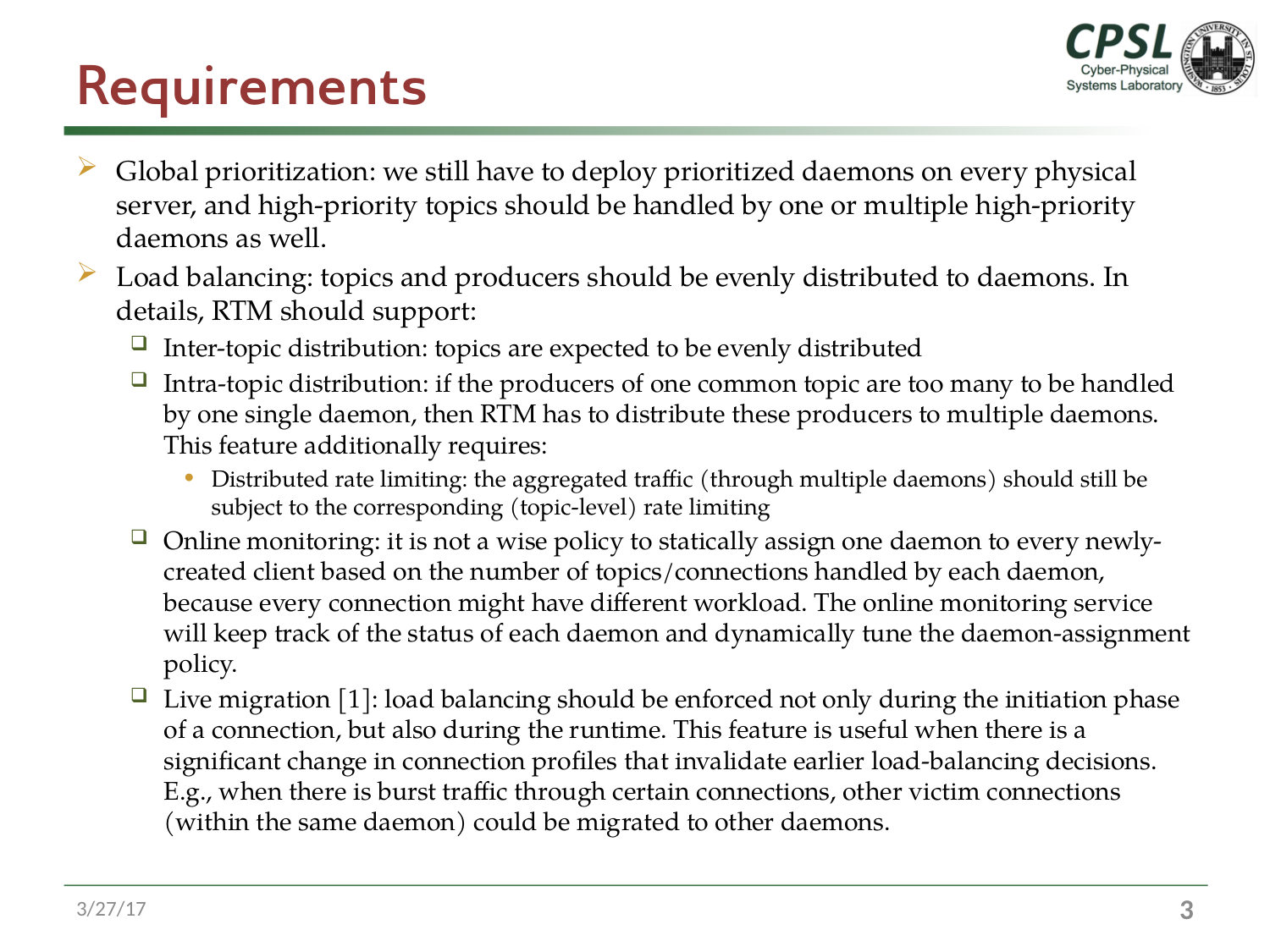

# Requirements
Global prioritization: we still have to deploy prioritized daemons on every physical server, and high-priority topics should be handled by one or multiple high-priority daemons as well.
Load balancing: topics and producers should be evenly distributed to daemons. In details, RTM should support:
Inter-topic distribution: topics are expected to be evenly distributed
Intra-topic distribution: if the producers of one common topic are too many to be handled by one single daemon, then RTM has to distribute these producers to multiple daemons. This feature additionally requires:
Distributed rate limiting: the aggregated traffic (through multiple daemons) should still be subject to the corresponding (topic-level) rate limiting
Online monitoring: it is not a wise policy to statically assign one daemon to every newly-created client based on the number of topics/connections handled by each daemon, because every connection might have different workload. The online monitoring service will keep track of the status of each daemon and dynamically tune the daemon-assignment policy.
Live migration [1]: load balancing should be enforced not only during the initiation phase of a connection, but also during the runtime. This feature is useful when there is a significant change in connection profiles that invalidate earlier load-balancing decisions. E.g., when there is burst traffic through certain connections, other victim connections (within the same daemon) could be migrated to other daemons.

3/27/17

3